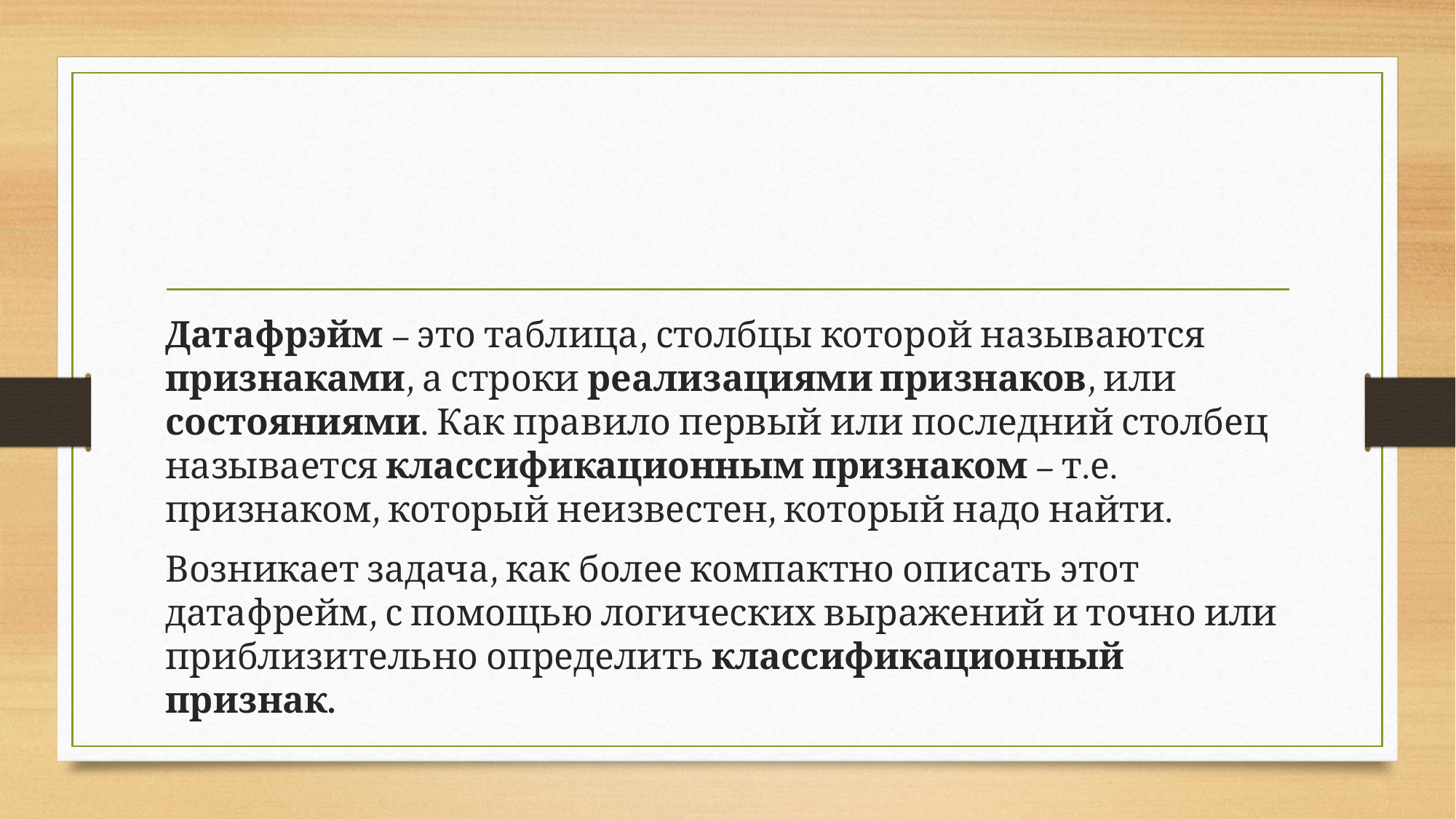

#
Датафрэйм – это таблица, столбцы которой называются признаками, а строки реализациями признаков, или состояниями. Как правило первый или последний столбец называется классификационным признаком – т.е. признаком, который неизвестен, который надо найти.
Возникает задача, как более компактно описать этот датафрейм, с помощью логических выражений и точно или приблизительно определить классификационный признак.